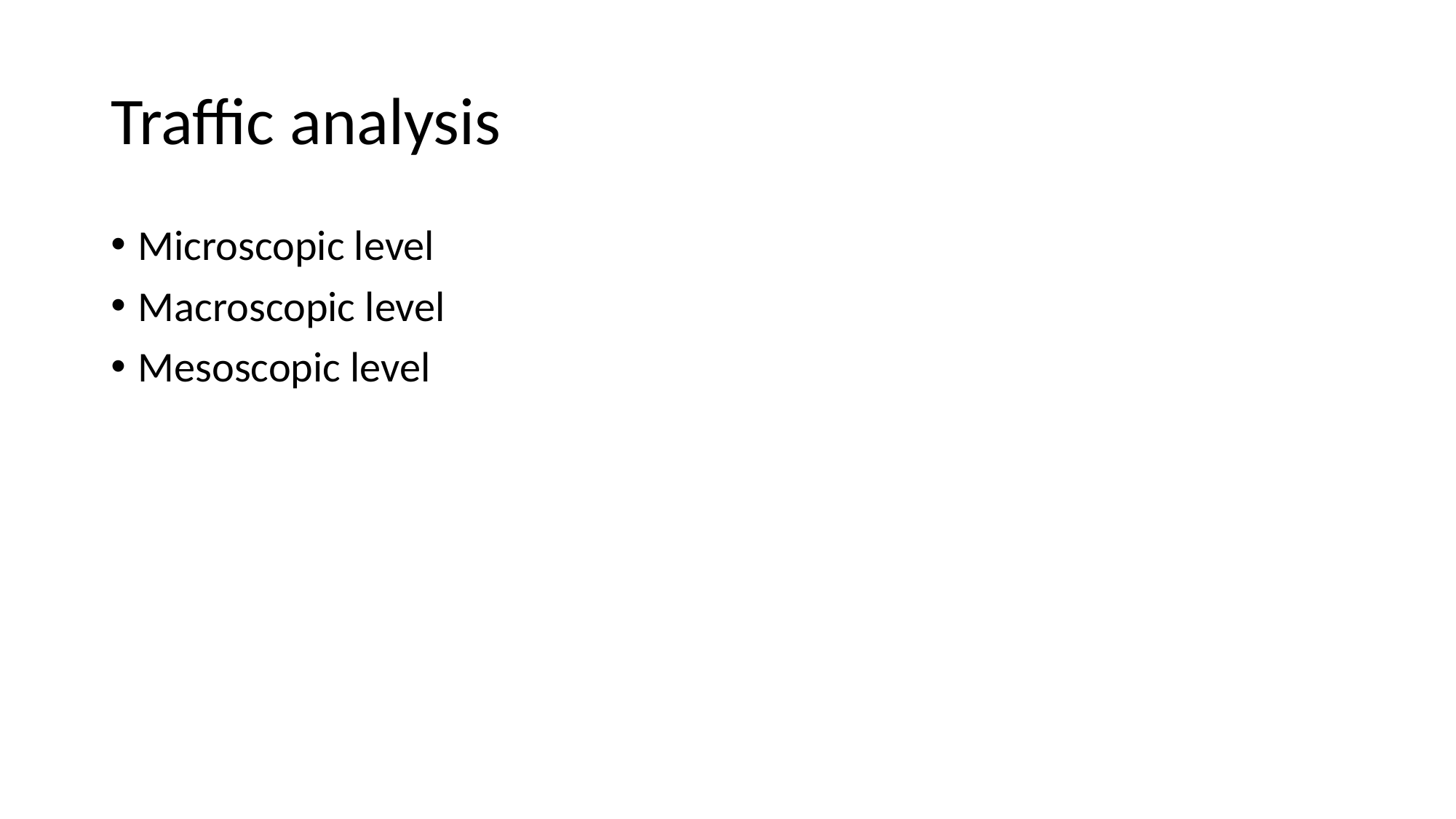

# Traffic analysis
Microscopic level
Macroscopic level
Mesoscopic level